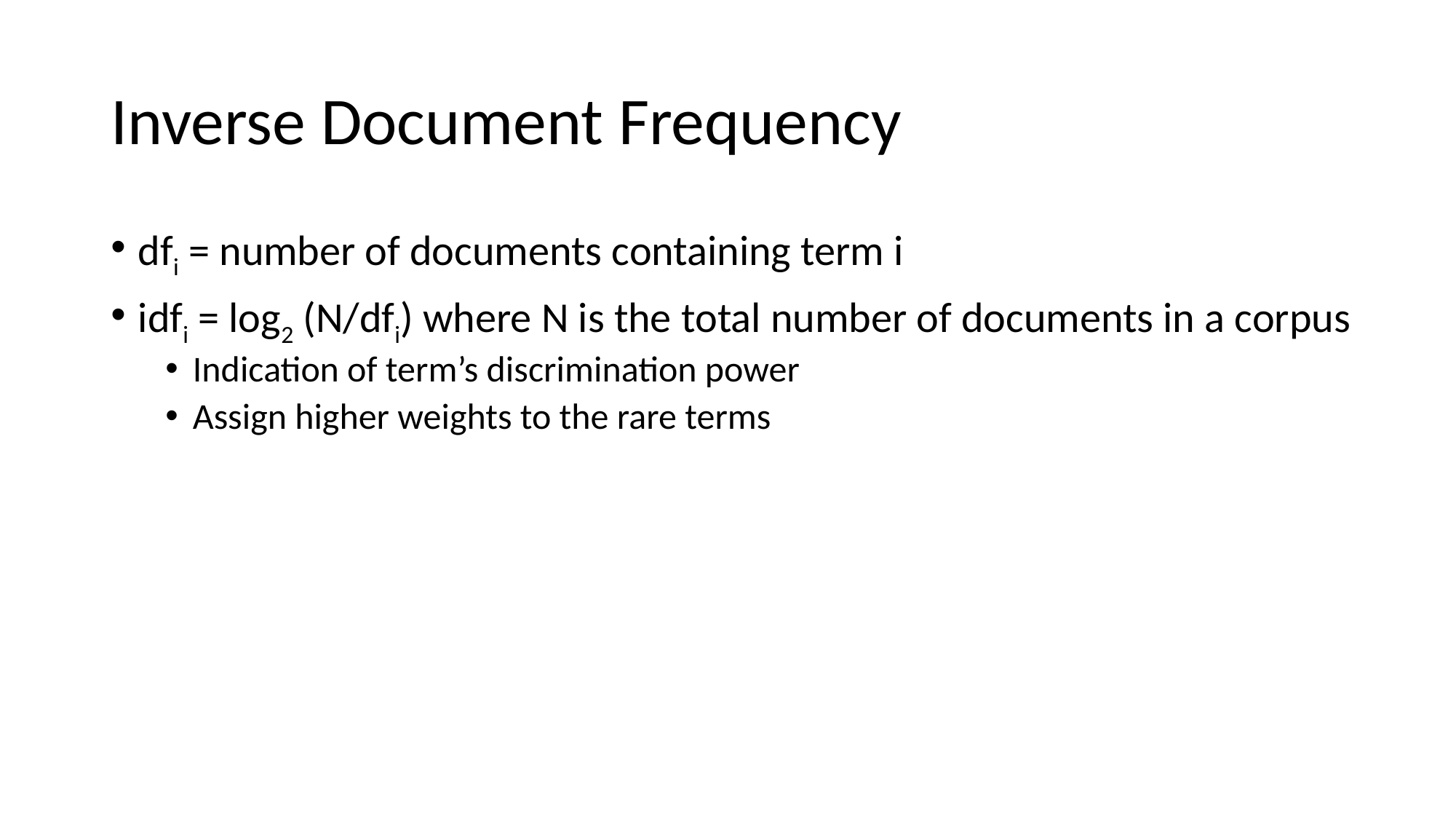

# Inverse Document Frequency
dfi = number of documents containing term i
idfi = log2 (N/dfi) where N is the total number of documents in a corpus
Indication of term’s discrimination power
Assign higher weights to the rare terms